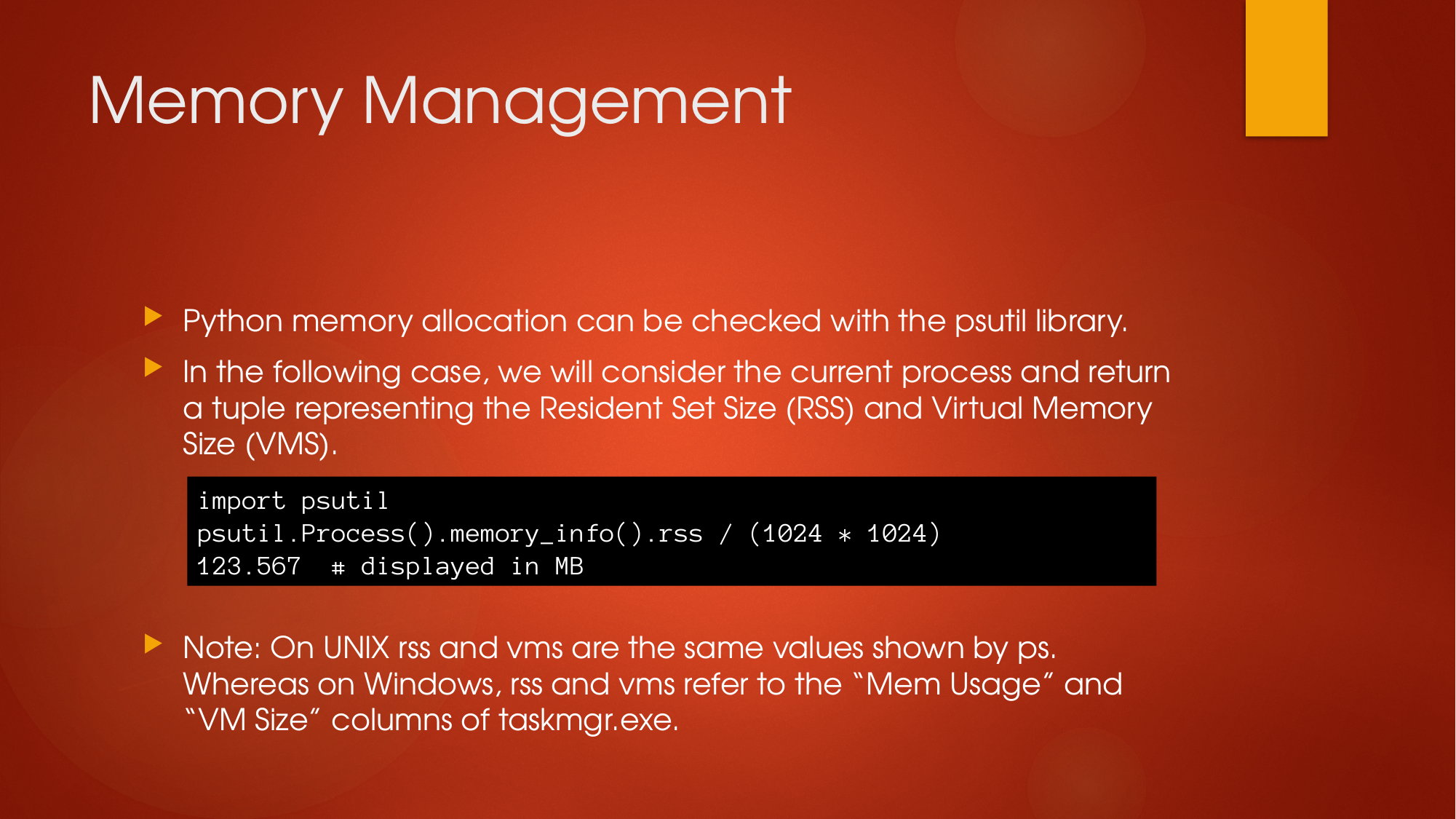

# Memory Management

Python memory allocation can be checked with the psutil library.
In the following case, we will consider the current process and return a tuple representing the Resident Set Size (RSS) and Virtual Memory Size (VMS).

Note: On UNIX rss and vms are the same values shown by ps. Whereas on Windows, rss and vms refer to the “Mem Usage” and “VM Size” columns of taskmgr.exe.

import psutil
psutil.Process().memory_info().rss / (1024 * 1024)
123.567  # displayed in MB